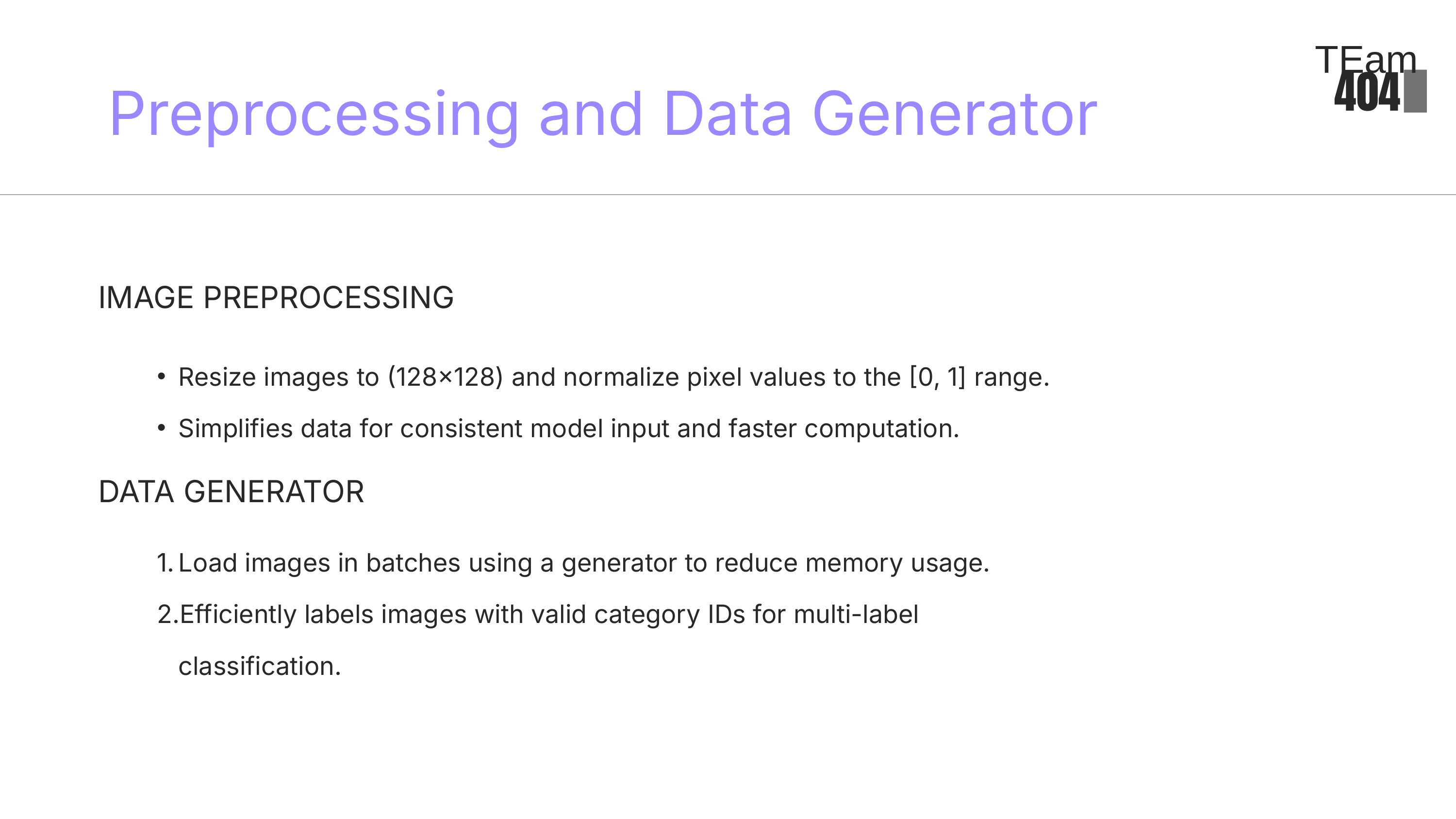

TEam

404
Preprocessing and Data Generator
IMAGE PREPROCESSING
Resize images to (128x128) and normalize pixel values to the [0, 1] range.
Simplifies data for consistent model input and faster computation.
DATA GENERATOR
Load images in batches using a generator to reduce memory usage.
Efficiently labels images with valid category IDs for multi-label classification.